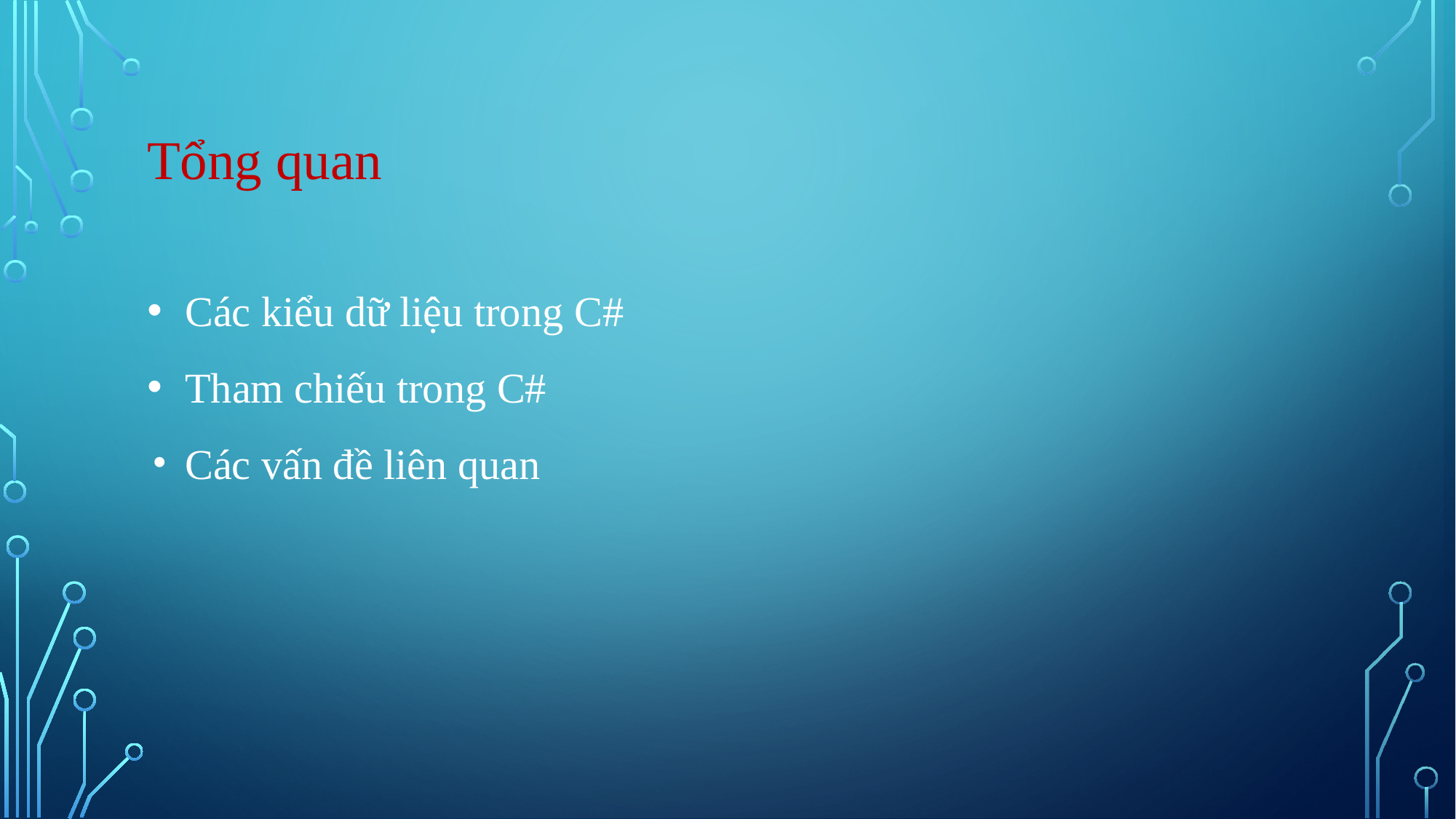

# Tổng quan
 Các kiểu dữ liệu trong C#
 Tham chiếu trong C#
 Các vấn đề liên quan